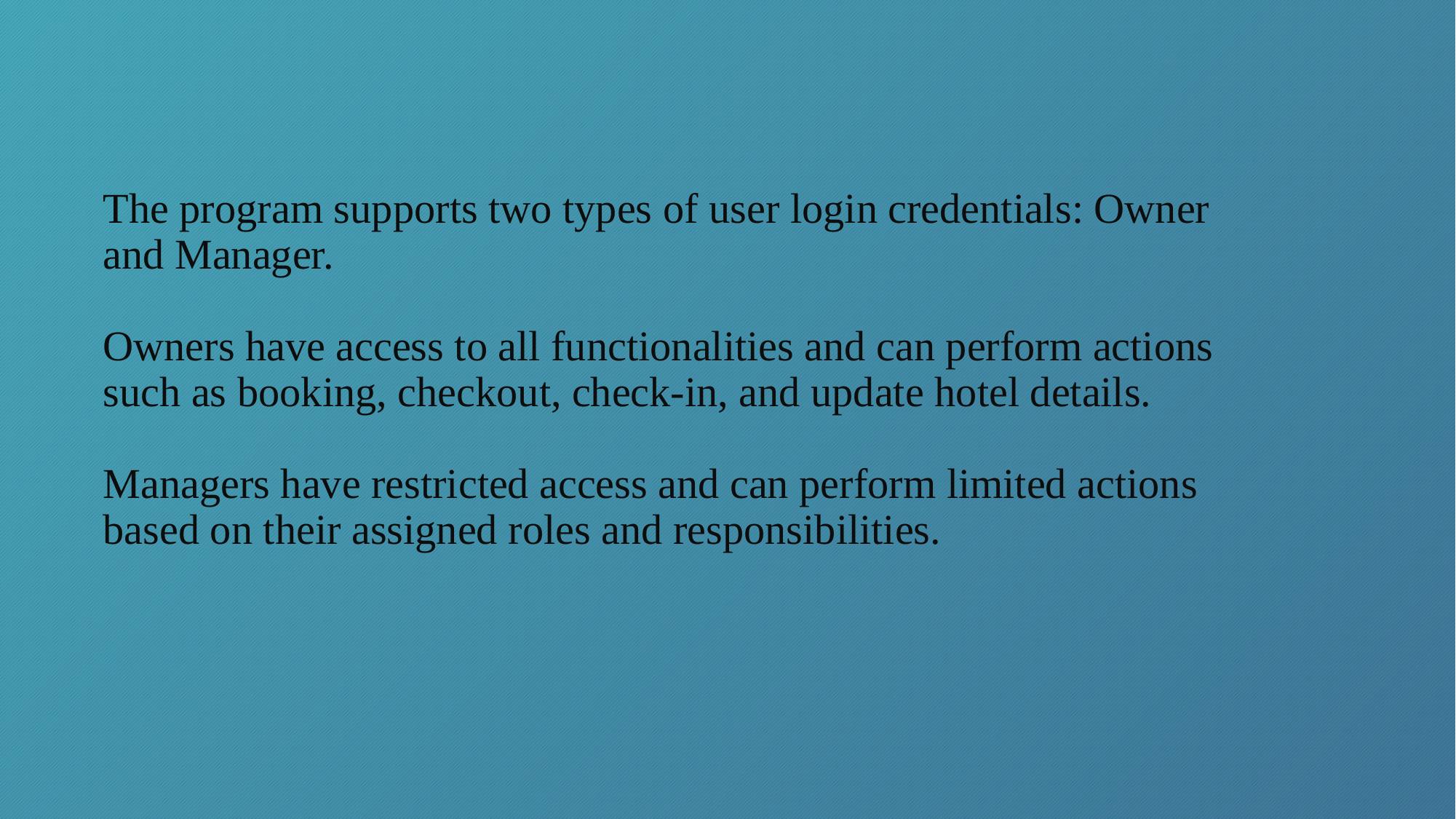

# The program supports two types of user login credentials: Owner and Manager. Owners have access to all functionalities and can perform actions such as booking, checkout, check-in, and update hotel details. Managers have restricted access and can perform limited actions based on their assigned roles and responsibilities.